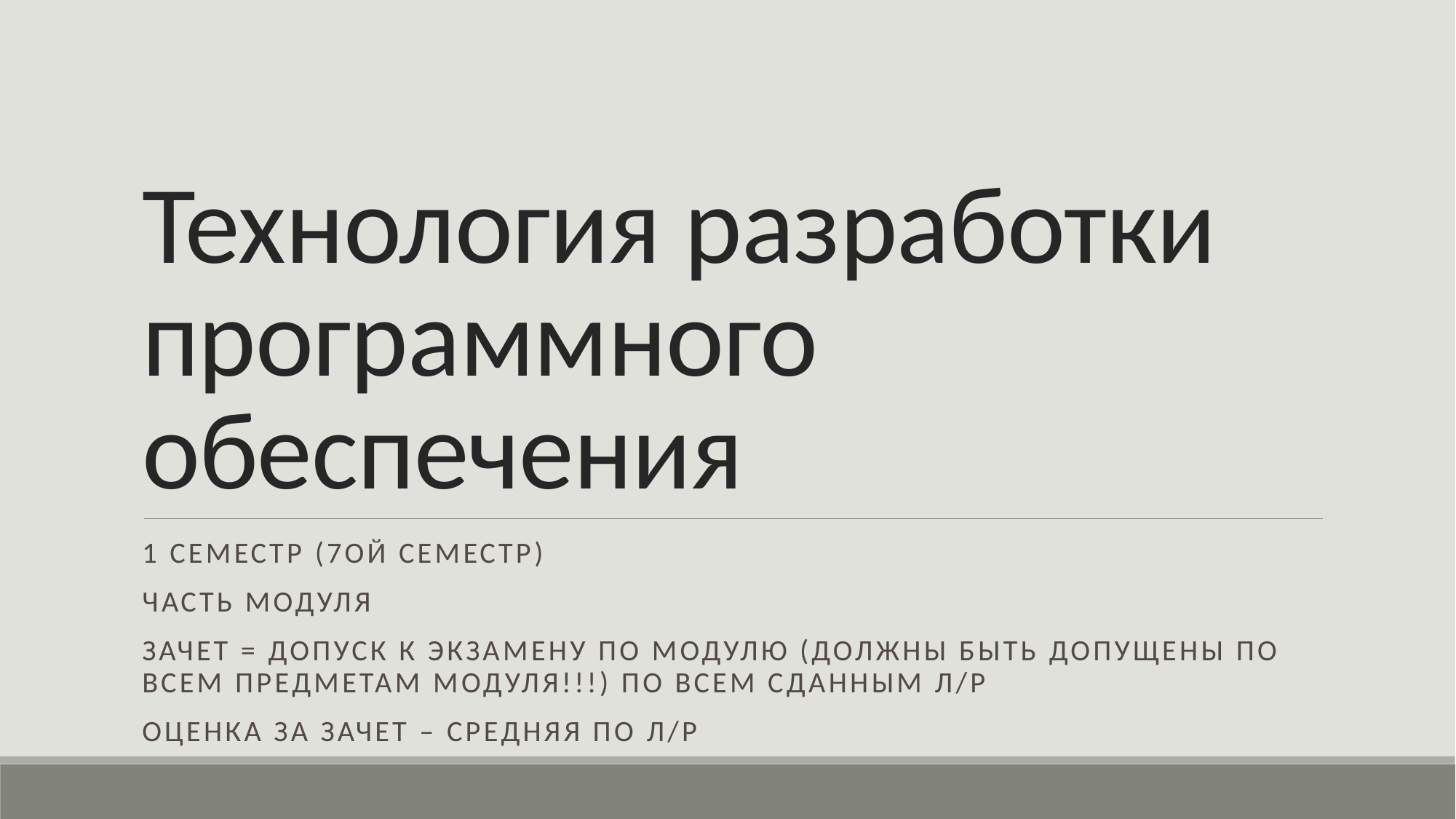

# Технология разработки программного обеспечения
1 семестр (7ой семестр)
Часть модуля
Зачет = допуск к экзамену по модулю (должны быть допущены по всем предметам модуля!!!) по всем сданным л/р
Оценка за зачет – средняя по л/р